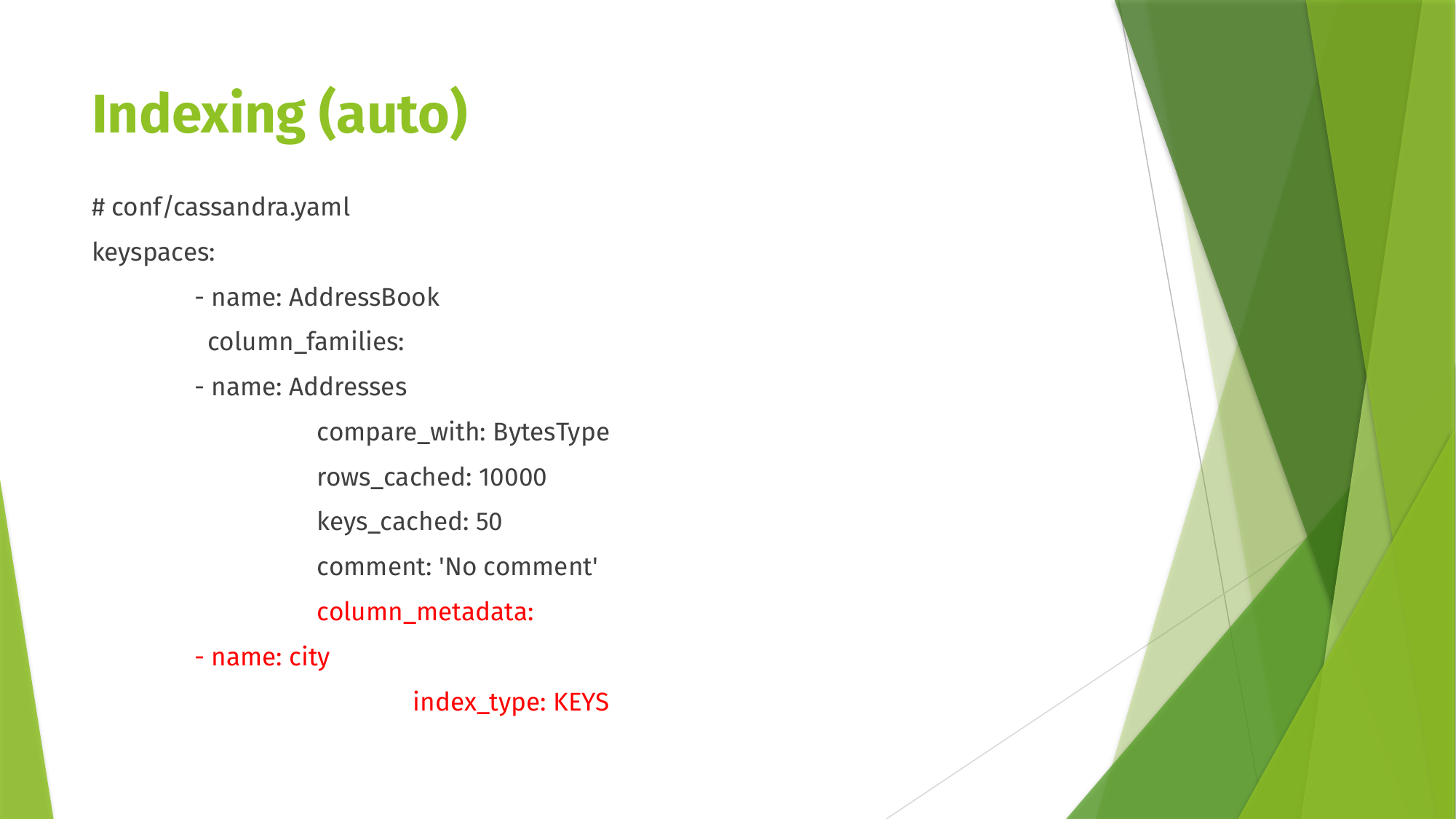

# Indexing (auto)
# conf/cassandra.yaml
keyspaces:
	- name: AddressBook
	  column_families:
		- name: Addresses
	  	   compare_with: BytesType
	  	   rows_cached: 10000
	  	   keys_cached: 50
	  	   comment: 'No comment'
	  	   column_metadata:
			- name: city
	  	   	  index_type: KEYS